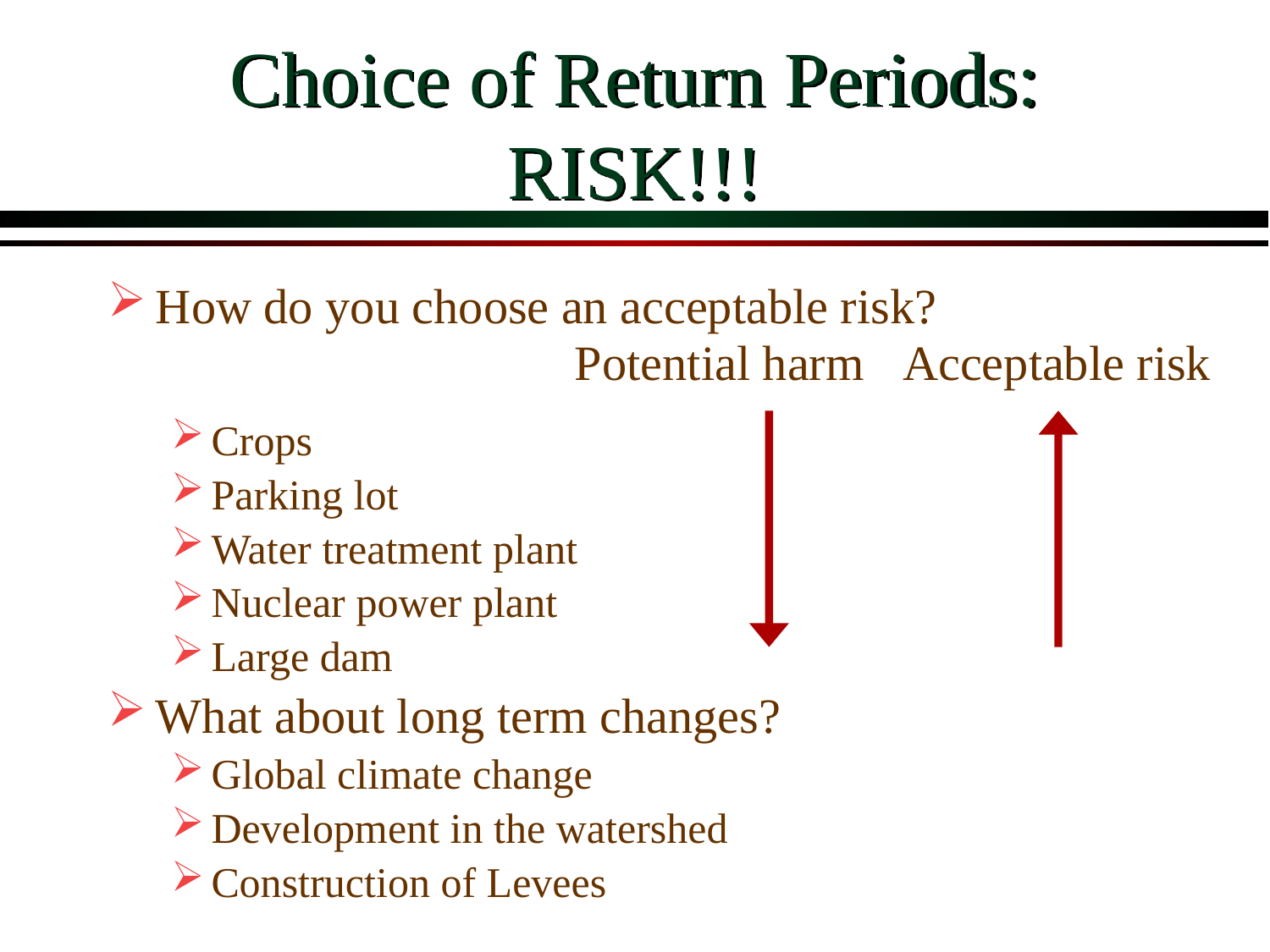

# Choice of Return Periods: RISK!!!
How do you choose an acceptable risk?

Crops
Parking lot
Water treatment plant
Nuclear power plant
Large dam
What about long term changes?
Global climate change
Development in the watershed
Construction of Levees
Potential harm
Acceptable risk